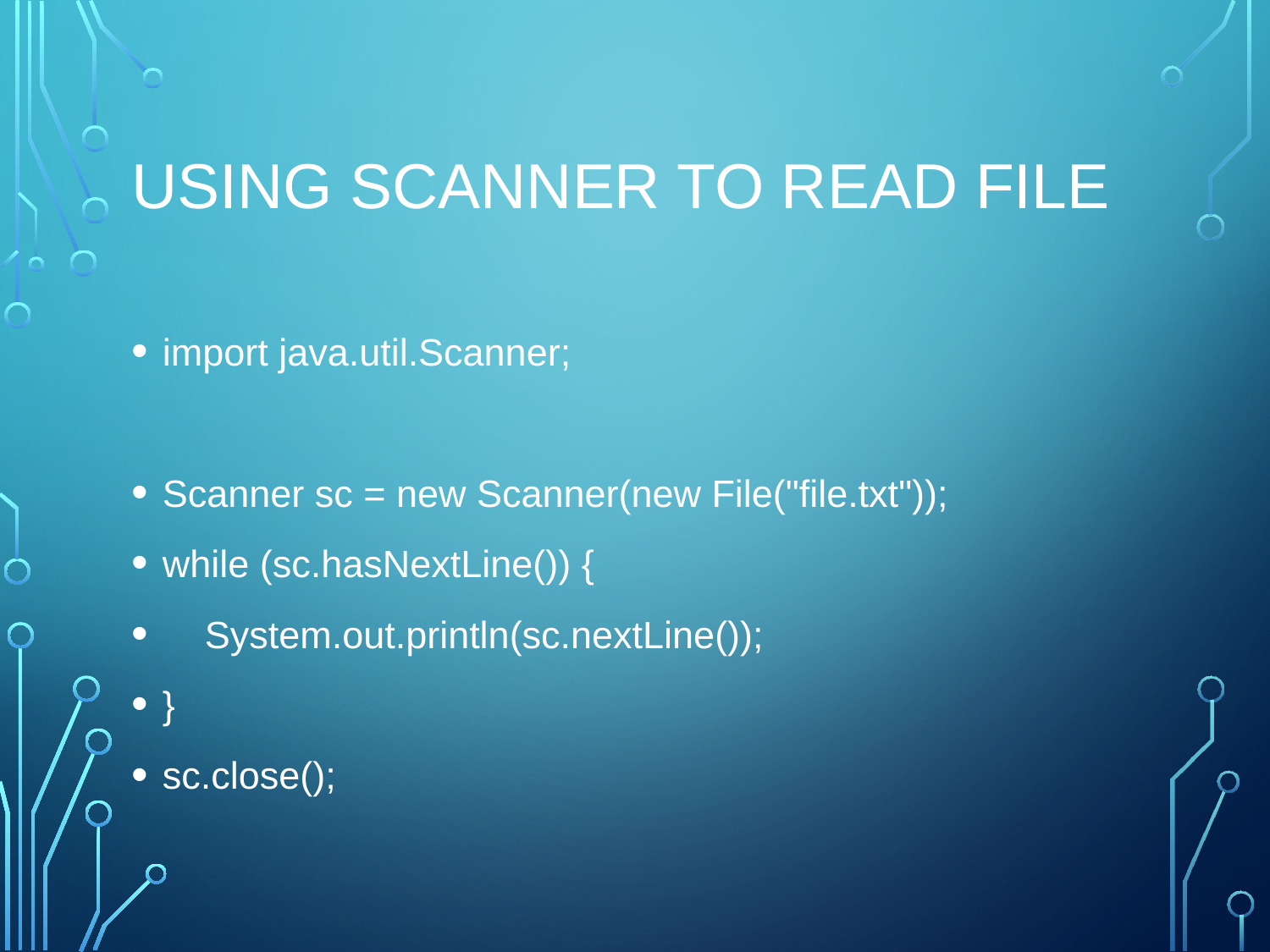

# Using Scanner to Read File
import java.util.Scanner;

Scanner sc = new Scanner(new File("file.txt"));
while (sc.hasNextLine()) {
    System.out.println(sc.nextLine());
}
sc.close();